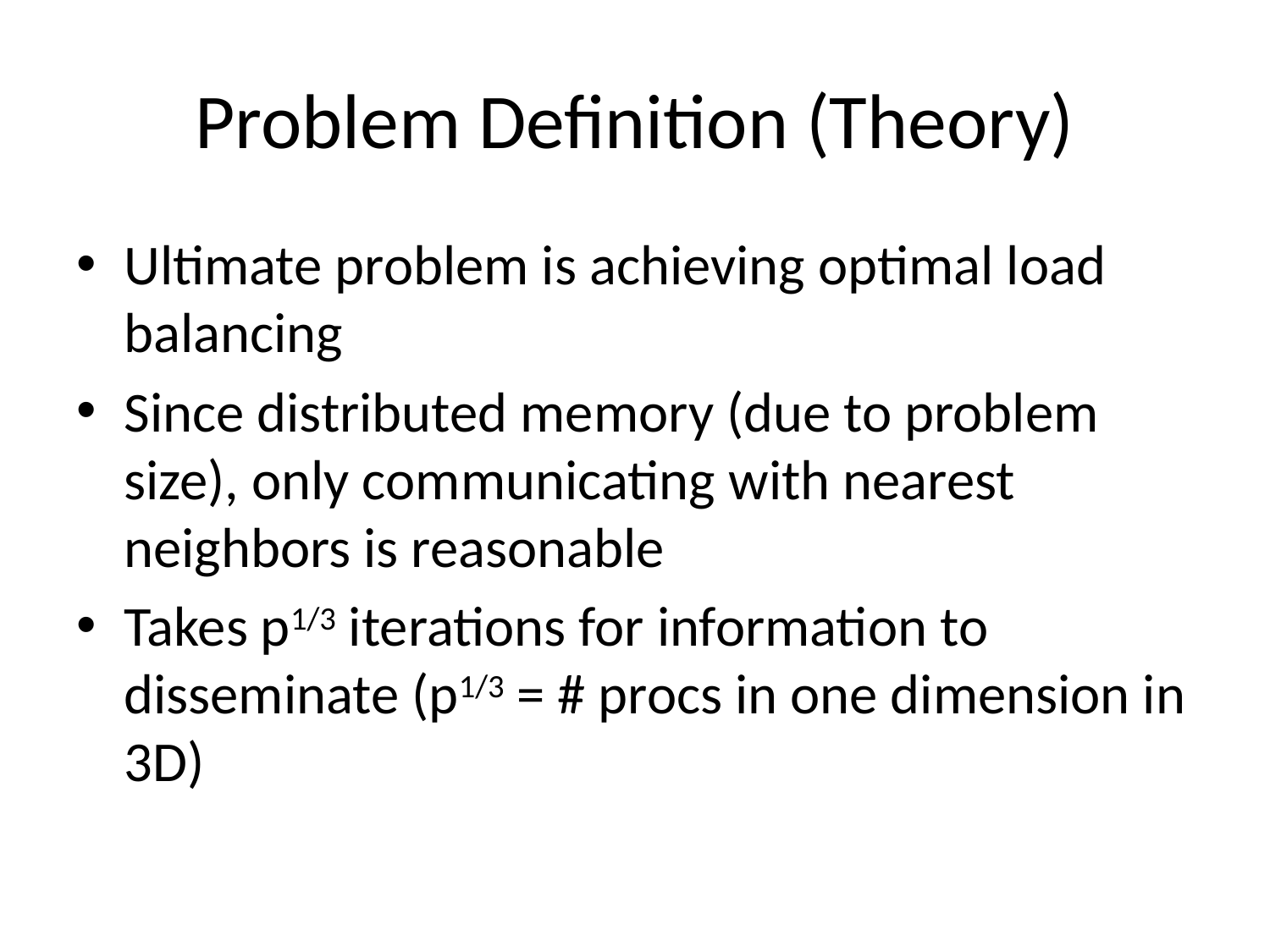

# Problem Definition (Theory)
Ultimate problem is achieving optimal load balancing
Since distributed memory (due to problem size), only communicating with nearest neighbors is reasonable
Takes p1/3 iterations for information to disseminate (p1/3 = # procs in one dimension in 3D)